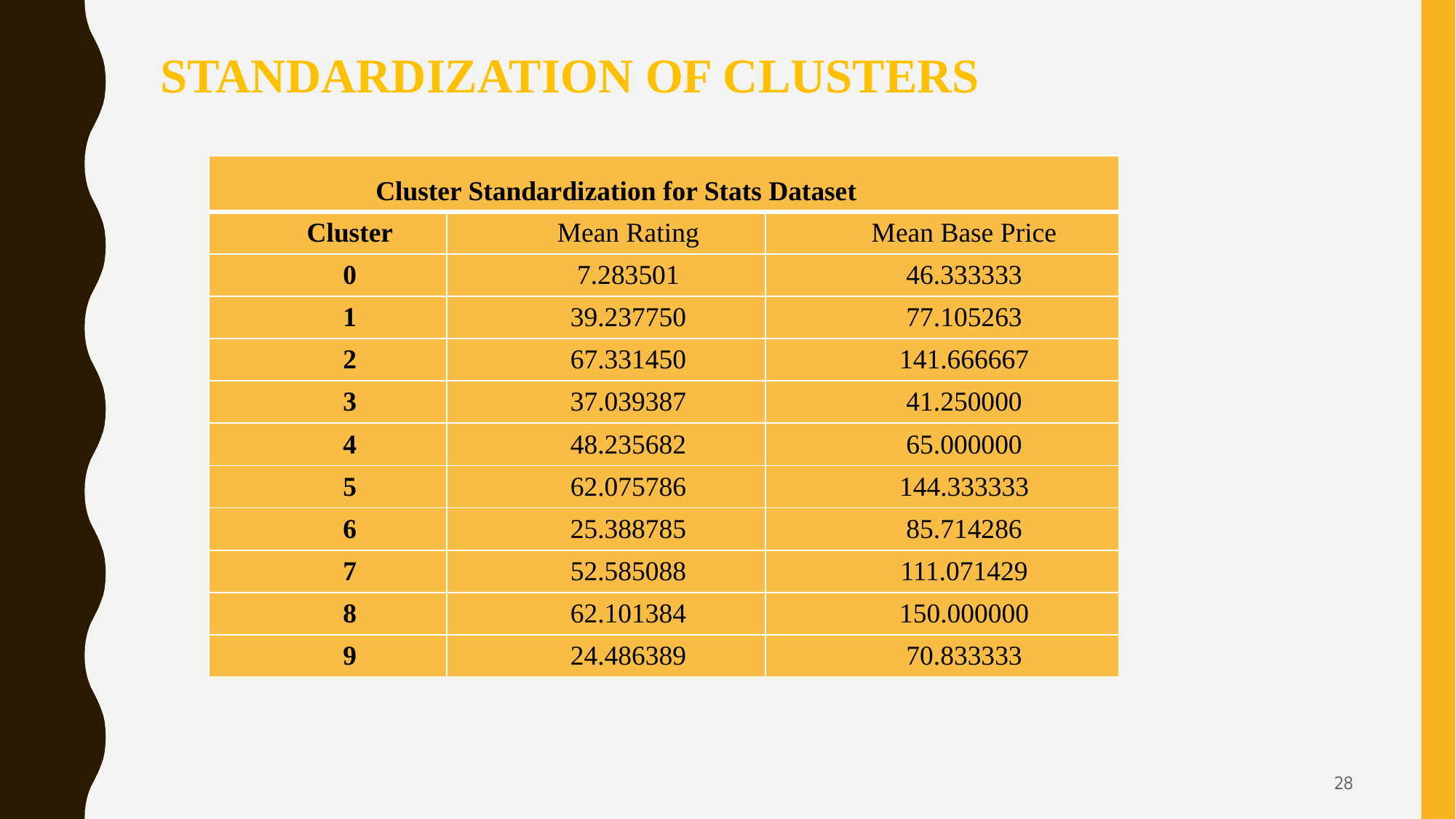

# STANDARDIZATION OF CLUSTERS
| Cluster Standardization for Stats Dataset |  |  |
| --- | --- | --- |
| Cluster | Mean Rating | Mean Base Price |
| 0 | 7.283501 | 46.333333 |
| 1 | 39.237750 | 77.105263 |
| 2 | 67.331450 | 141.666667 |
| 3 | 37.039387 | 41.250000 |
| 4 | 48.235682 | 65.000000 |
| 5 | 62.075786 | 144.333333 |
| 6 | 25.388785 | 85.714286 |
| 7 | 52.585088 | 111.071429 |
| 8 | 62.101384 | 150.000000 |
| 9 | 24.486389 | 70.833333 |
28